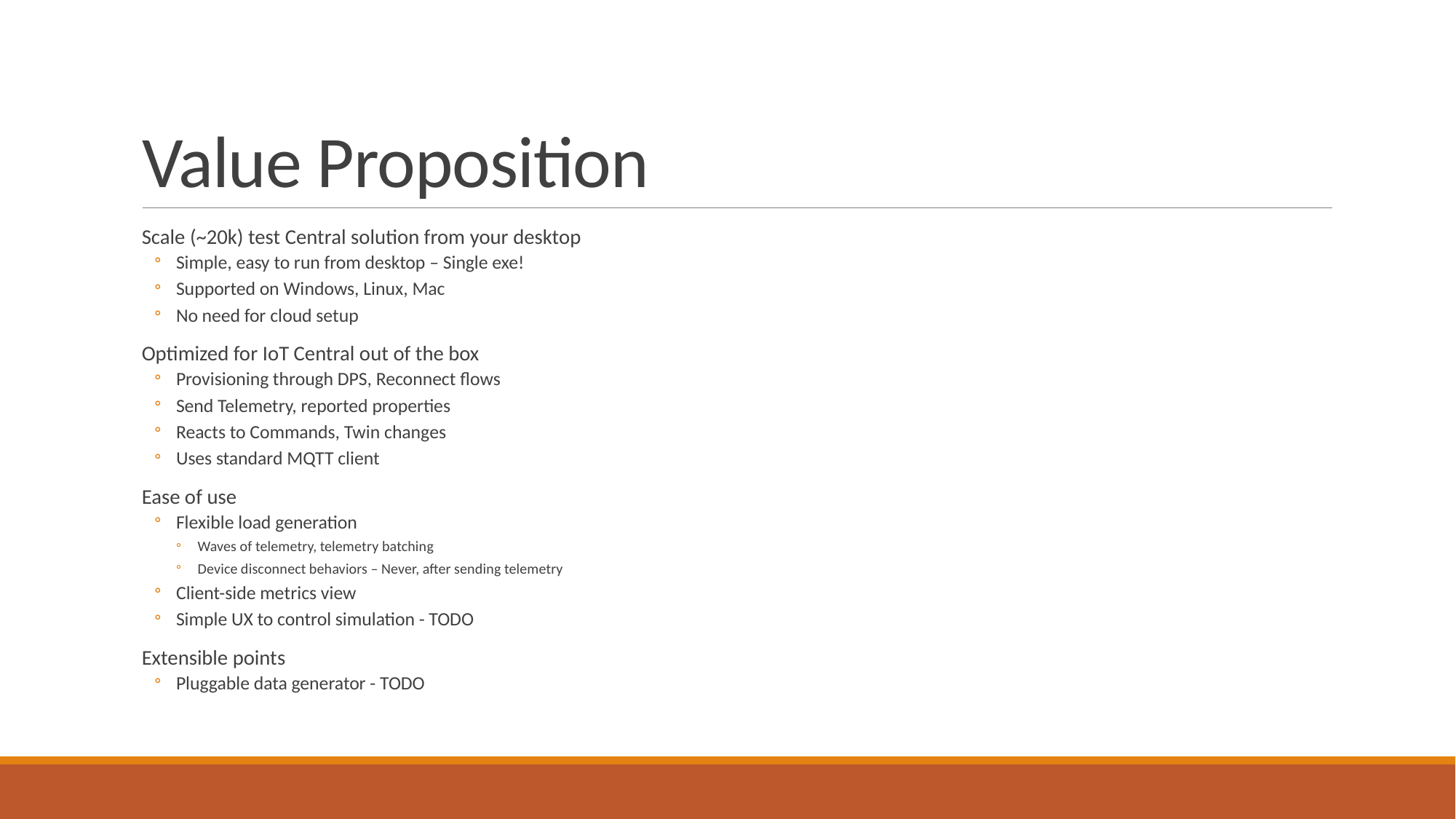

# Value Proposition
Scale (~20k) test Central solution from your desktop
Simple, easy to run from desktop – Single exe!
Supported on Windows, Linux, Mac
No need for cloud setup
Optimized for IoT Central out of the box
Provisioning through DPS, Reconnect flows
Send Telemetry, reported properties
Reacts to Commands, Twin changes
Uses standard MQTT client
Ease of use
Flexible load generation
Waves of telemetry, telemetry batching
Device disconnect behaviors – Never, after sending telemetry
Client-side metrics view
Simple UX to control simulation - TODO
Extensible points
Pluggable data generator - TODO